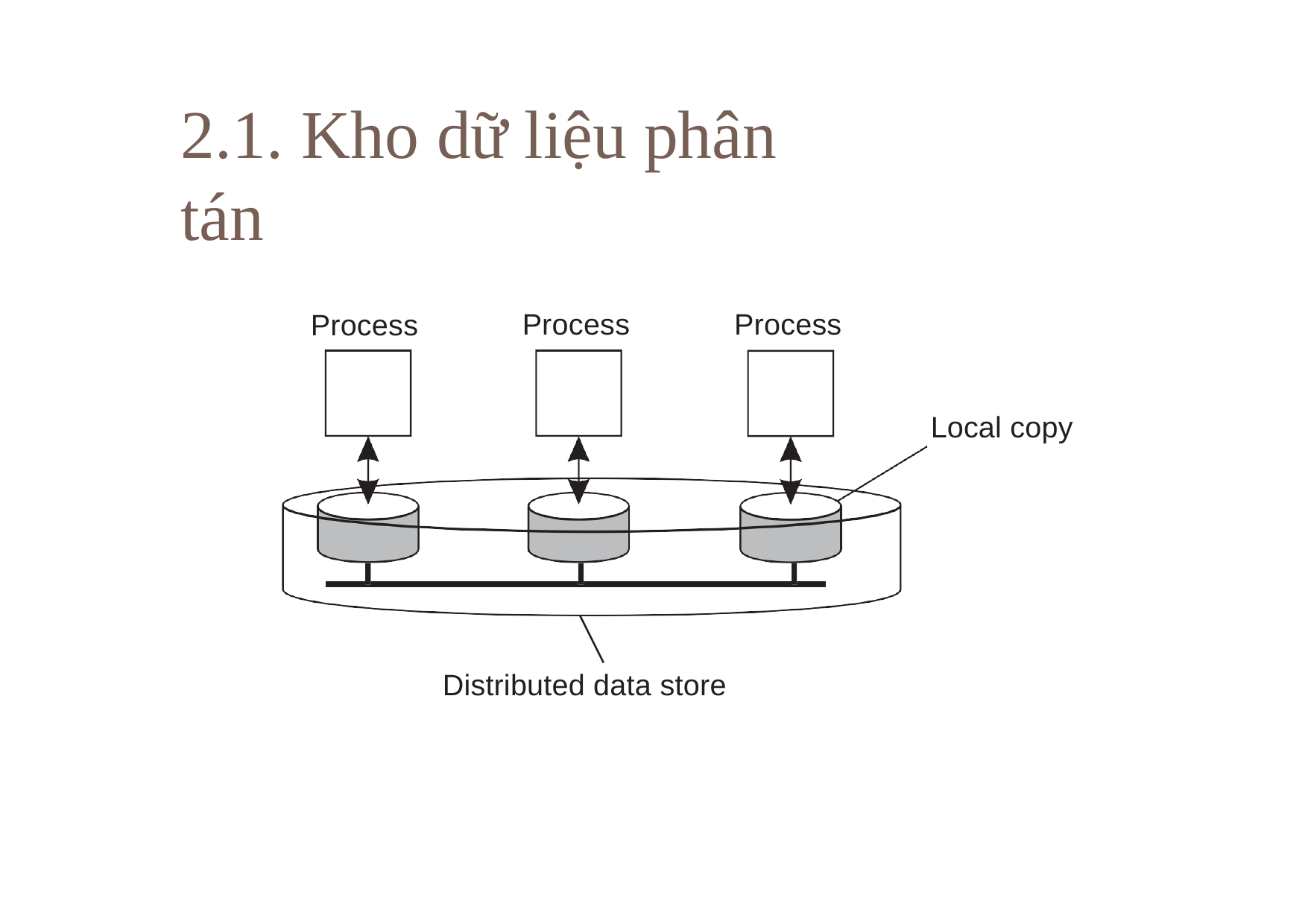

# 2.1.	Kho dữ	liệu phân tán
11
Process
Process
Process

Local copy
Distributed data store